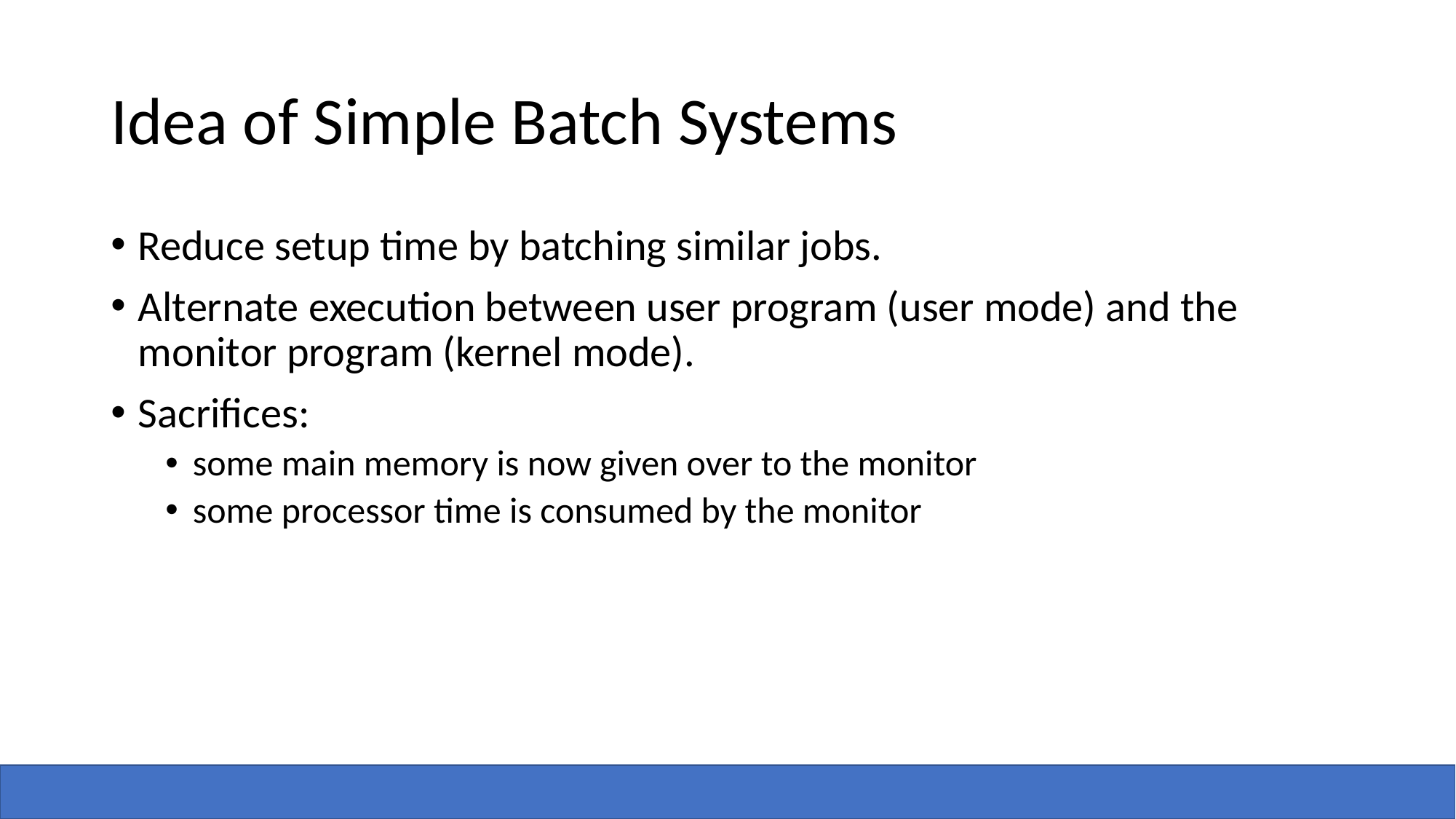

# Idea of Simple Batch Systems
Reduce setup time by batching similar jobs.
Alternate execution between user program (user mode) and the monitor program (kernel mode).
Sacrifices:
some main memory is now given over to the monitor
some processor time is consumed by the monitor